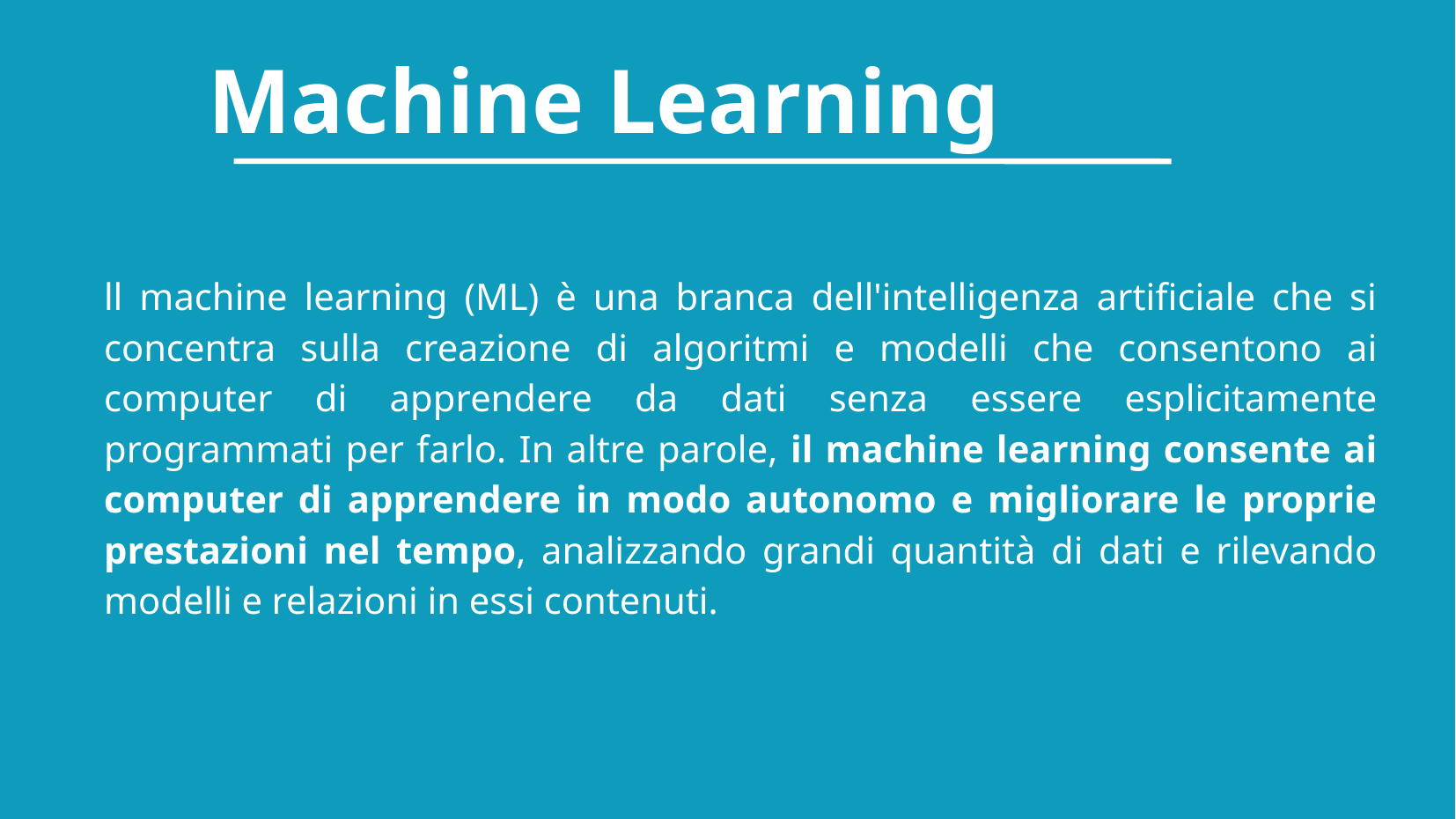

# Machine Learning

ll machine learning (ML) è una branca dell'intelligenza artificiale che si concentra sulla creazione di algoritmi e modelli che consentono ai computer di apprendere da dati senza essere esplicitamente programmati per farlo. In altre parole, il machine learning consente ai computer di apprendere in modo autonomo e migliorare le proprie prestazioni nel tempo, analizzando grandi quantità di dati e rilevando modelli e relazioni in essi contenuti.